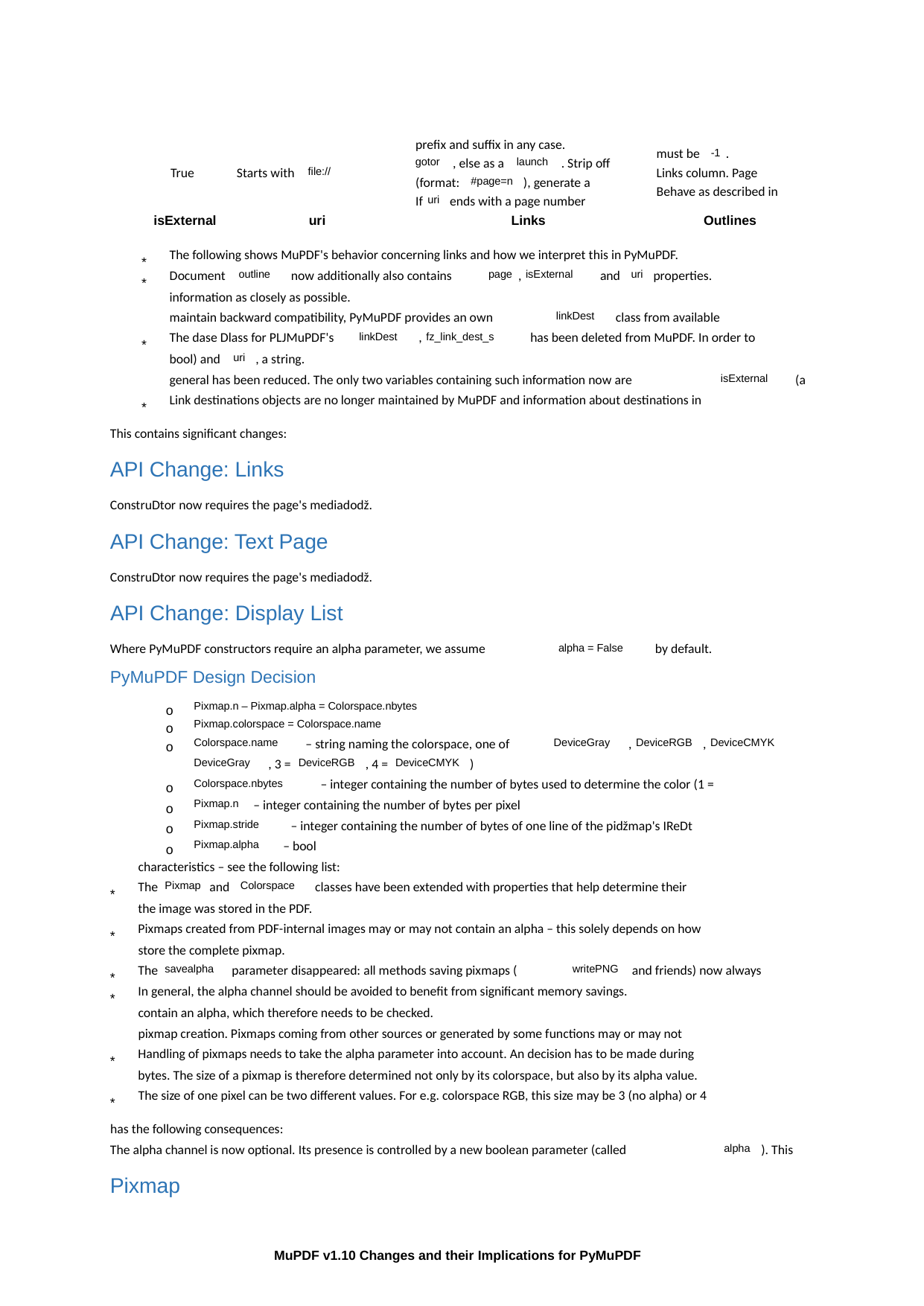

prefix and suffix in any case.
-1
must be
.
gotor
launch
, else as a
. Strip off
file://
True
Starts with
Links column. Page
#page=n
(format:
), generate a
Behave as described in
uri
If
ends with a page number
isExternal
uri
Links
Outlines
The following shows MuPDF's behavior concerning links and how we interpret this in PyMuPDF.
*
outline
page
isExternal
uri
Document
now additionally also contains
,
and
properties.
*
information as closely as possible.
linkDest
maintain backward compatibility, PyMuPDF provides an own
class from available
linkDest
fz_link_dest_s
The dase Dlass for PLJMuPDF's
,
has been deleted from MuPDF. In order to
*
uri
bool) and
, a string.
isExternal
general has been reduced. The only two variables containing such information now are
(a
Link destinations objects are no longer maintained by MuPDF and information about destinations in
*
This contains significant changes:
API Change: Links
ConstruDtor now requires the page's mediadodž.
API Change: Text Page
ConstruDtor now requires the page's mediadodž.
API Change: Display List
alpha = False
Where PyMuPDF constructors require an alpha parameter, we assume
by default.
PyMuPDF Design Decision
Pixmap.n – Pixmap.alpha = Colorspace.nbytes
o
Pixmap.colorspace = Colorspace.name
o
Colorspace.name
DeviceGray
DeviceRGB
DeviceCMYK
– string naming the colorspace, one of
,
,
o
DeviceGray
DeviceRGB
DeviceCMYK
, 3 =
, 4 =
)
Colorspace.nbytes
– integer containing the number of bytes used to determine the color (1 =
o
Pixmap.n
– integer containing the number of bytes per pixel
o
Pixmap.stride
– integer containing the number of bytes of one line of the pidžmap's IReDt
o
Pixmap.alpha
– bool
o
characteristics – see the following list:
Pixmap
Colorspace
The
and
classes have been extended with properties that help determine their
*
the image was stored in the PDF.
Pixmaps created from PDF-internal images may or may not contain an alpha – this solely depends on how
*
store the complete pixmap.
savealpha
writePNG
The
parameter disappeared: all methods saving pixmaps (
and friends) now always
*
In general, the alpha channel should be avoided to benefit from significant memory savings.
*
contain an alpha, which therefore needs to be checked.
pixmap creation. Pixmaps coming from other sources or generated by some functions may or may not
Handling of pixmaps needs to take the alpha parameter into account. An decision has to be made during
*
bytes. The size of a pixmap is therefore determined not only by its colorspace, but also by its alpha value.
The size of one pixel can be two different values. For e.g. colorspace RGB, this size may be 3 (no alpha) or 4
*
has the following consequences:
alpha
The alpha channel is now optional. Its presence is controlled by a new boolean parameter (called
). This
Pixmap
MuPDF v1.10 Changes and their Implications for PyMuPDF